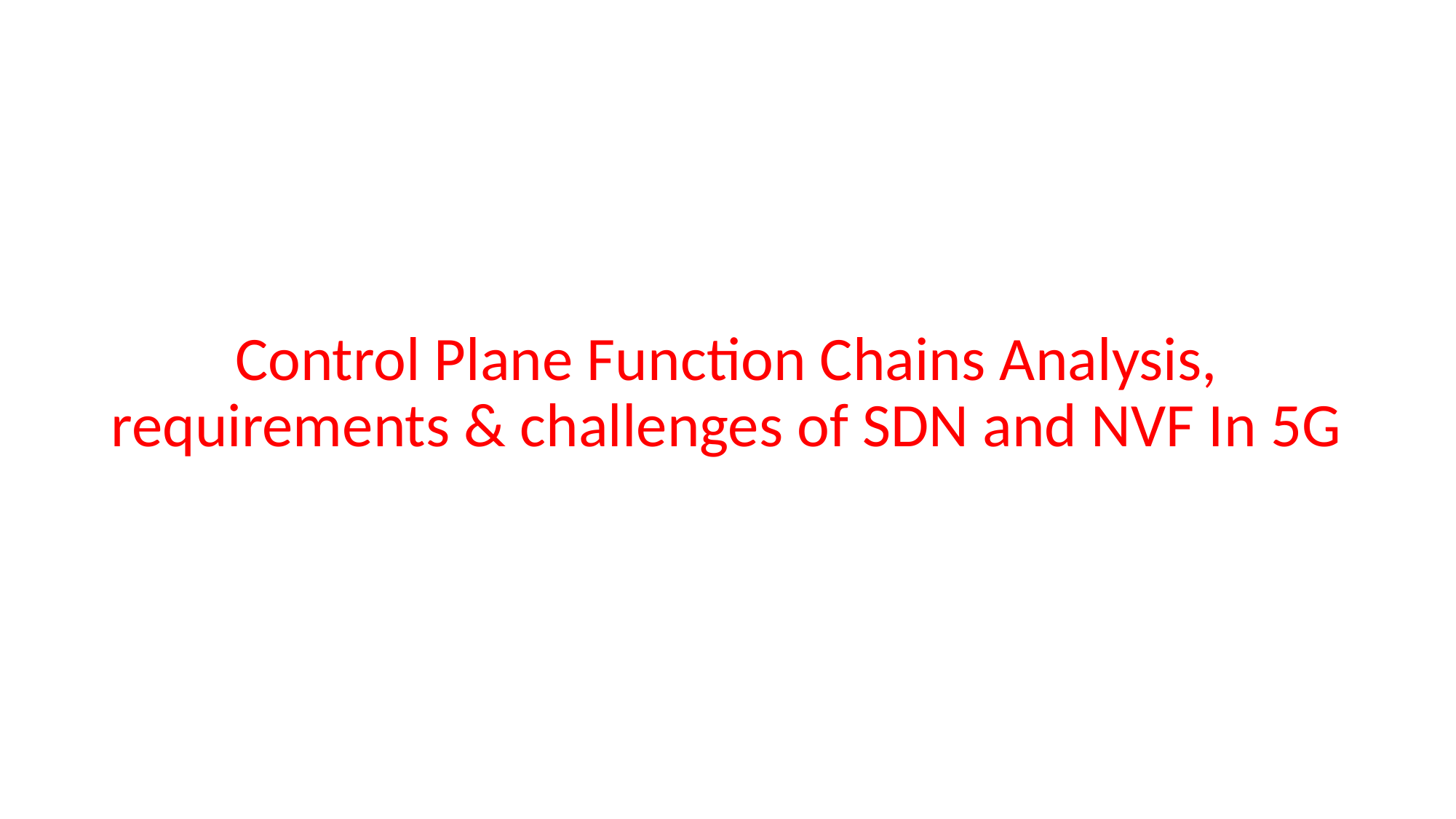

# Control Plane Function Chains Analysis, requirements & challenges of SDN and NVF In 5G